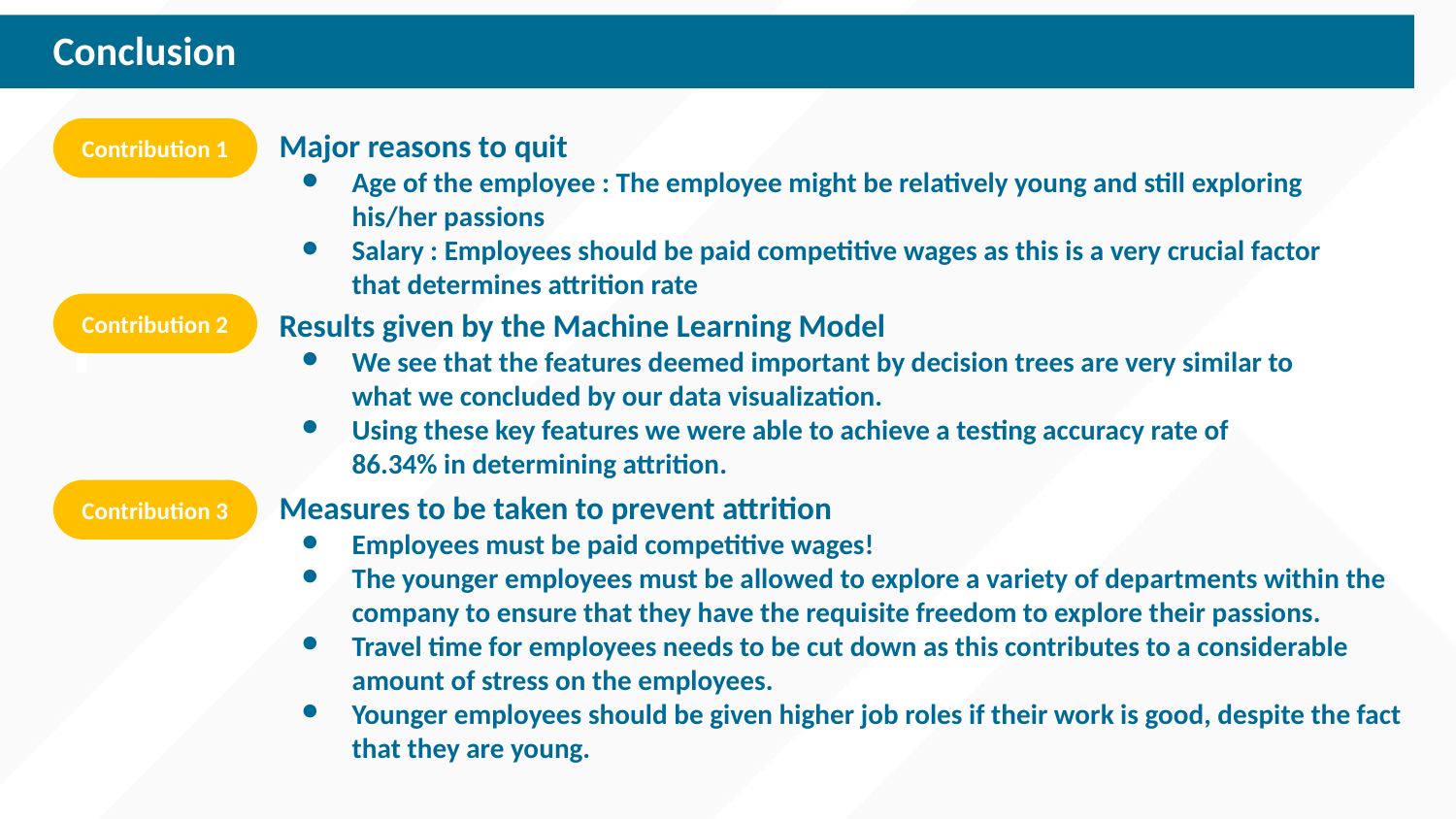

Conclusion
Contribution 1
Major reasons to quit
Age of the employee : The employee might be relatively young and still exploring his/her passions
Salary : Employees should be paid competitive wages as this is a very crucial factor that determines attrition rate
Contribution 2
Results given by the Machine Learning Model
We see that the features deemed important by decision trees are very similar to what we concluded by our data visualization.
Using these key features we were able to achieve a testing accuracy rate of 86.34% in determining attrition.

Contribution 3
Measures to be taken to prevent attrition
Employees must be paid competitive wages!
The younger employees must be allowed to explore a variety of departments within the company to ensure that they have the requisite freedom to explore their passions.
Travel time for employees needs to be cut down as this contributes to a considerable amount of stress on the employees.
Younger employees should be given higher job roles if their work is good, despite the fact that they are young.